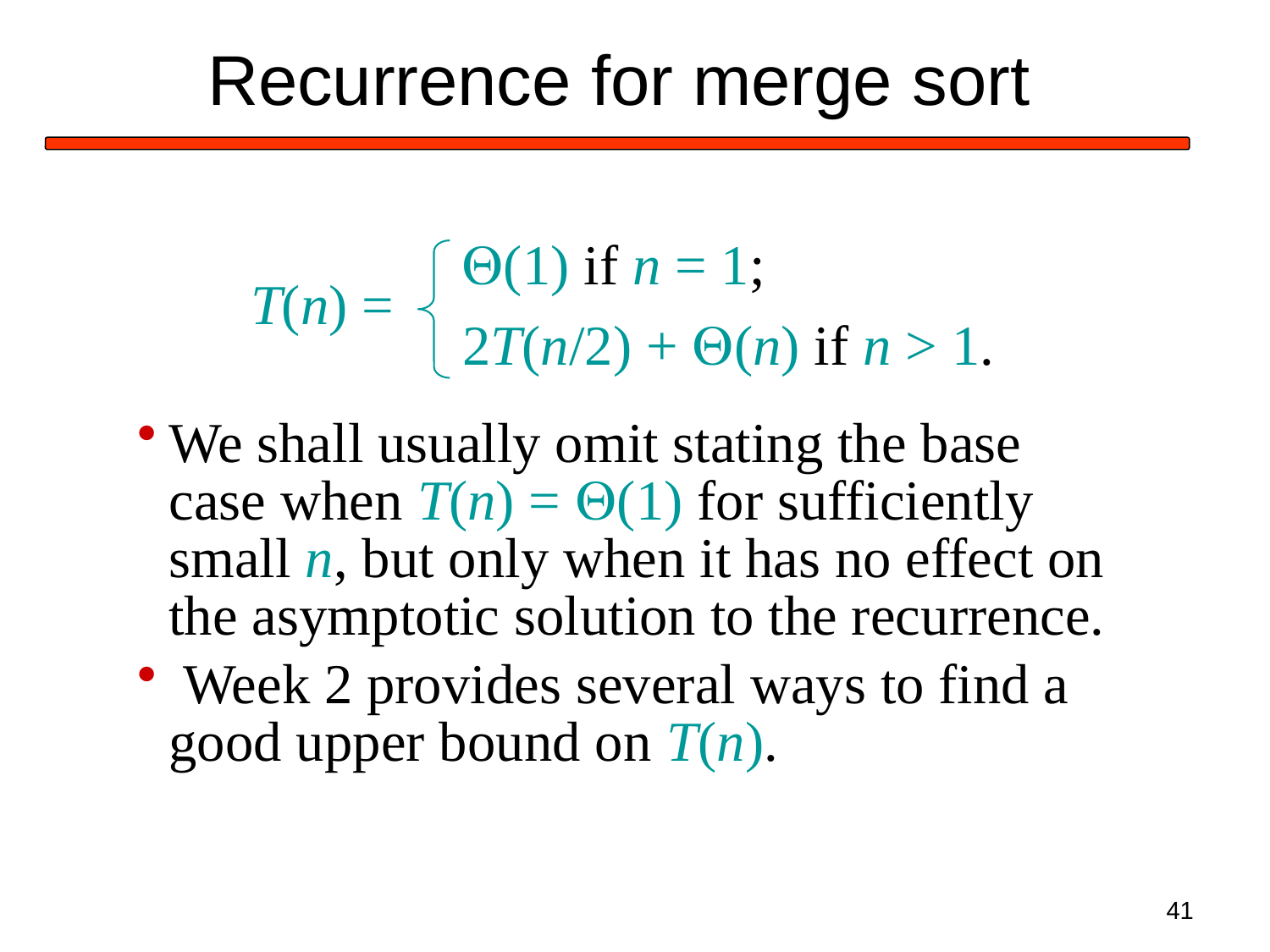

# Recurrence for merge sort
Θ(1) if n = 1;
2T(n/2) + Θ(n) if n > 1.

T(n) =
We shall usually omit stating the base case when T(n) = Θ(1) for sufficiently small n, but only when it has no effect on the asymptotic solution to the recurrence.
 Week 2 provides several ways to find a good upper bound on T(n).
41